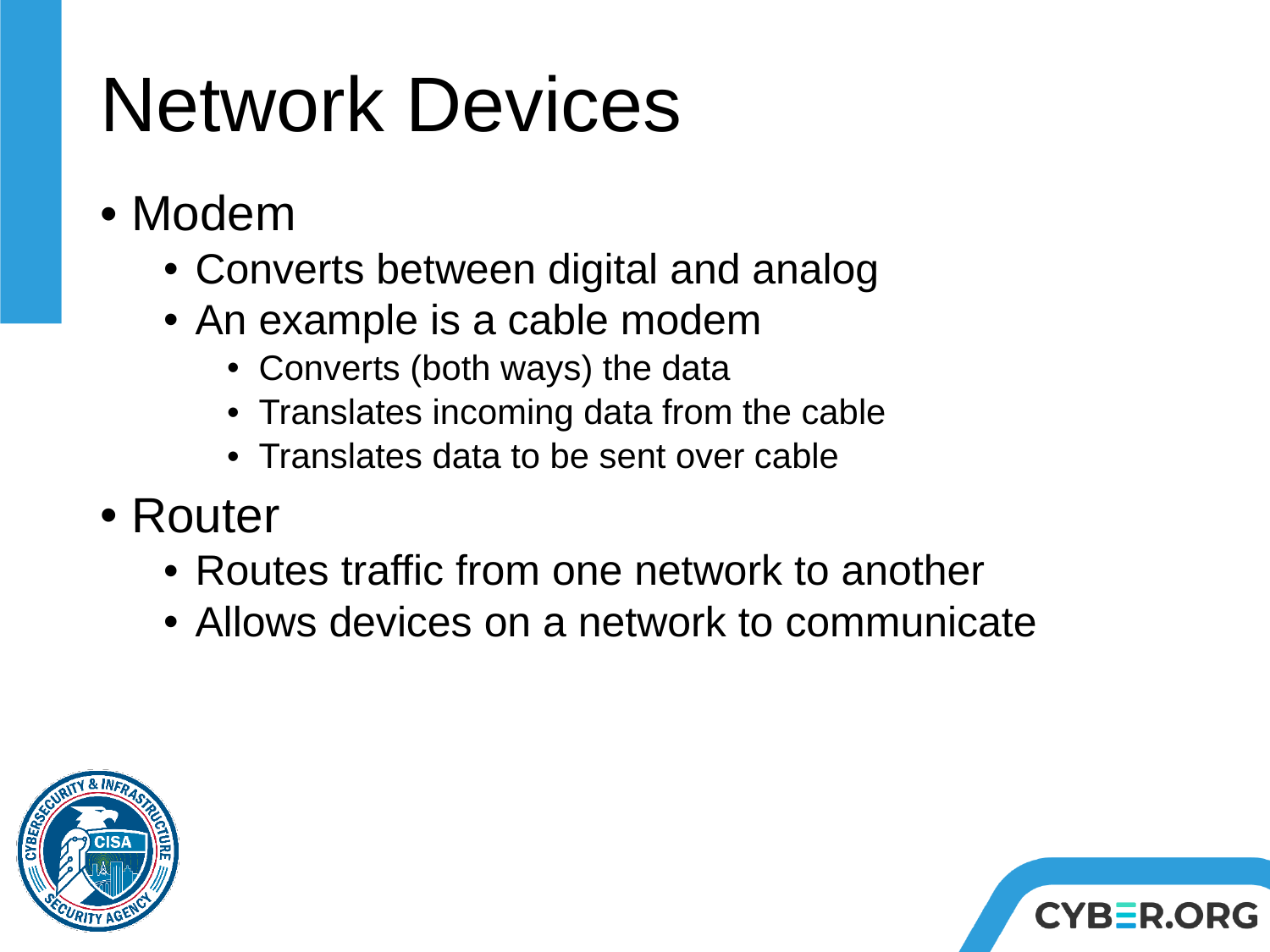

# Network Devices
Modem
Converts between digital and analog
An example is a cable modem
Converts (both ways) the data
Translates incoming data from the cable
Translates data to be sent over cable
Router
Routes traffic from one network to another
Allows devices on a network to communicate